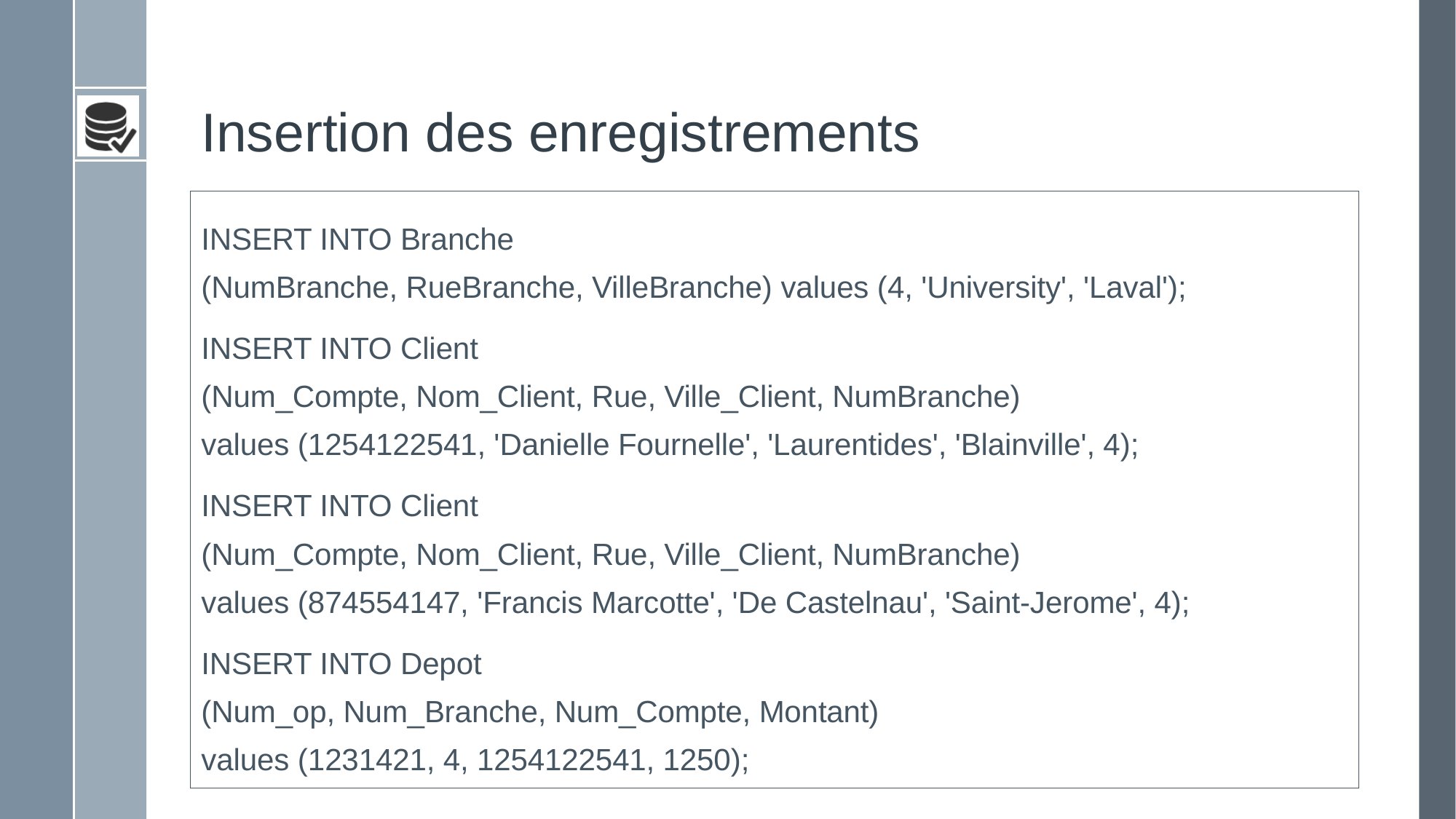

# Insertion des enregistrements

INSERT INTO Branche
(NumBranche, RueBranche, VilleBranche) values (4, 'University', 'Laval');
INSERT INTO Client
(Num_Compte, Nom_Client, Rue, Ville_Client, NumBranche)
values (1254122541, 'Danielle Fournelle', 'Laurentides', 'Blainville', 4);
INSERT INTO Client
(Num_Compte, Nom_Client, Rue, Ville_Client, NumBranche)
values (874554147, 'Francis Marcotte', 'De Castelnau', 'Saint-Jerome', 4);
INSERT INTO Depot
(Num_op, Num_Branche, Num_Compte, Montant)
values (1231421, 4, 1254122541, 1250);